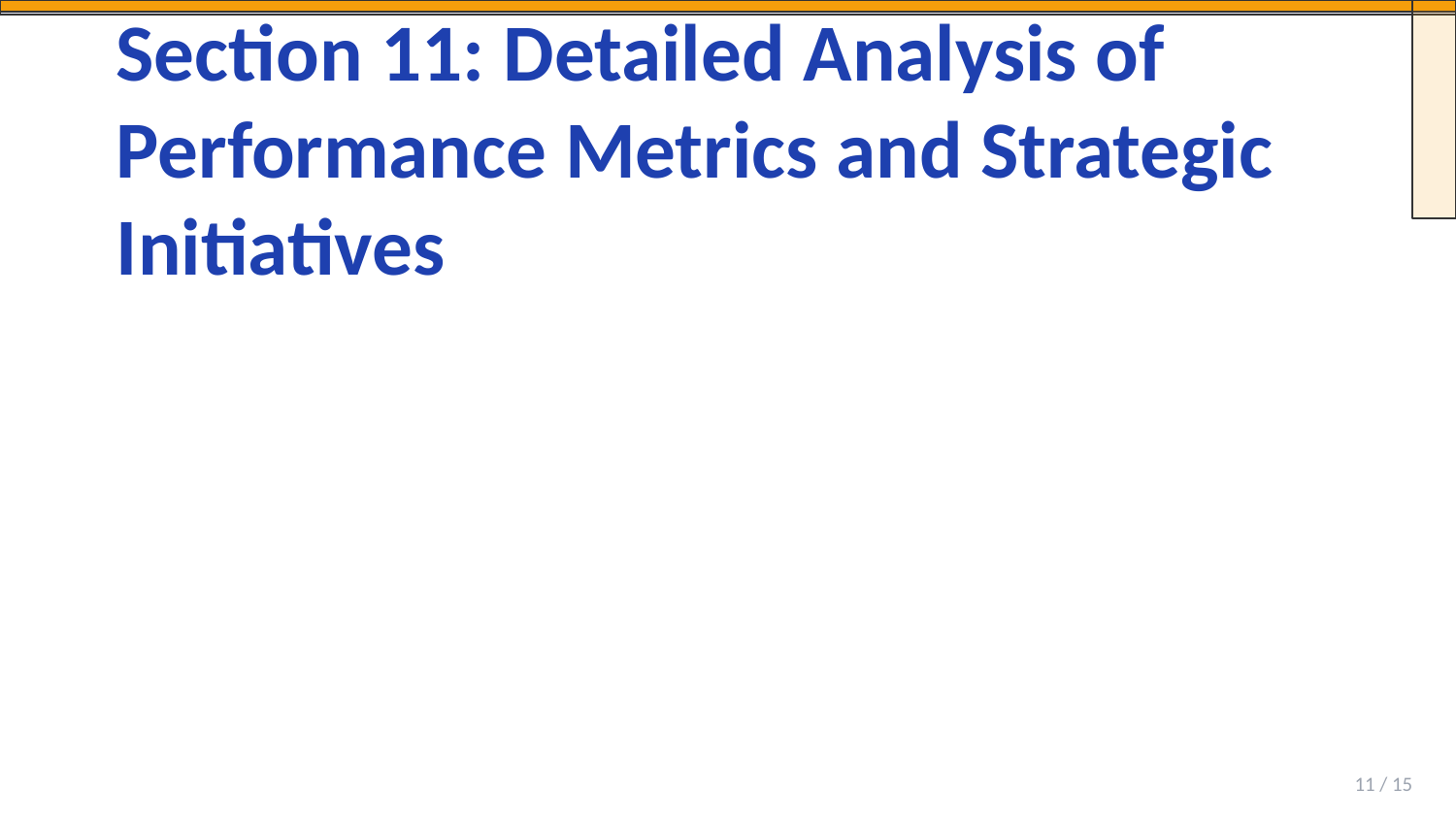

Section 11: Detailed Analysis of Performance Metrics and Strategic Initiatives
11 / 15